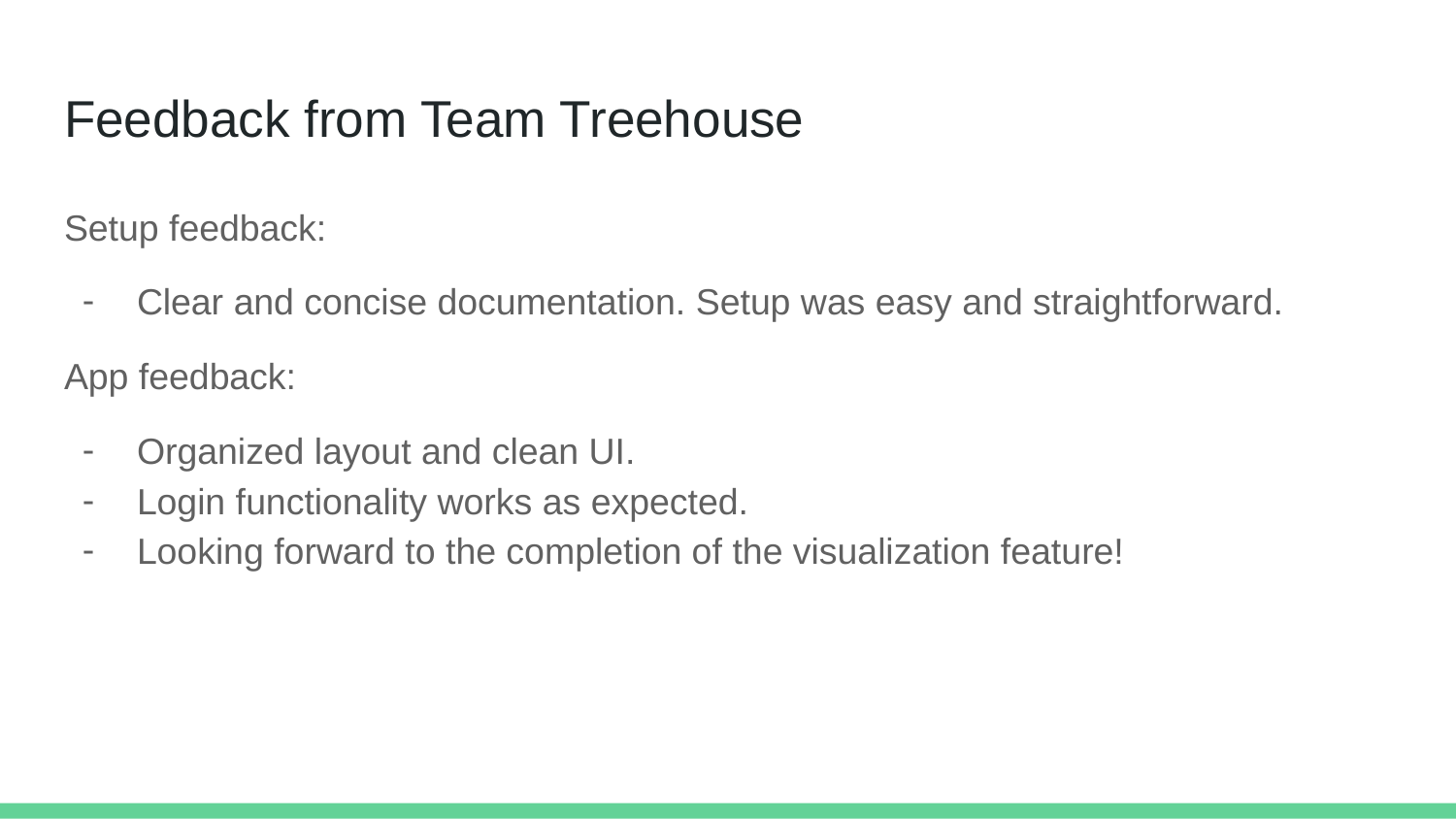

# Feedback from Team Treehouse
Setup feedback:
Clear and concise documentation. Setup was easy and straightforward.
App feedback:
Organized layout and clean UI.
Login functionality works as expected.
Looking forward to the completion of the visualization feature!